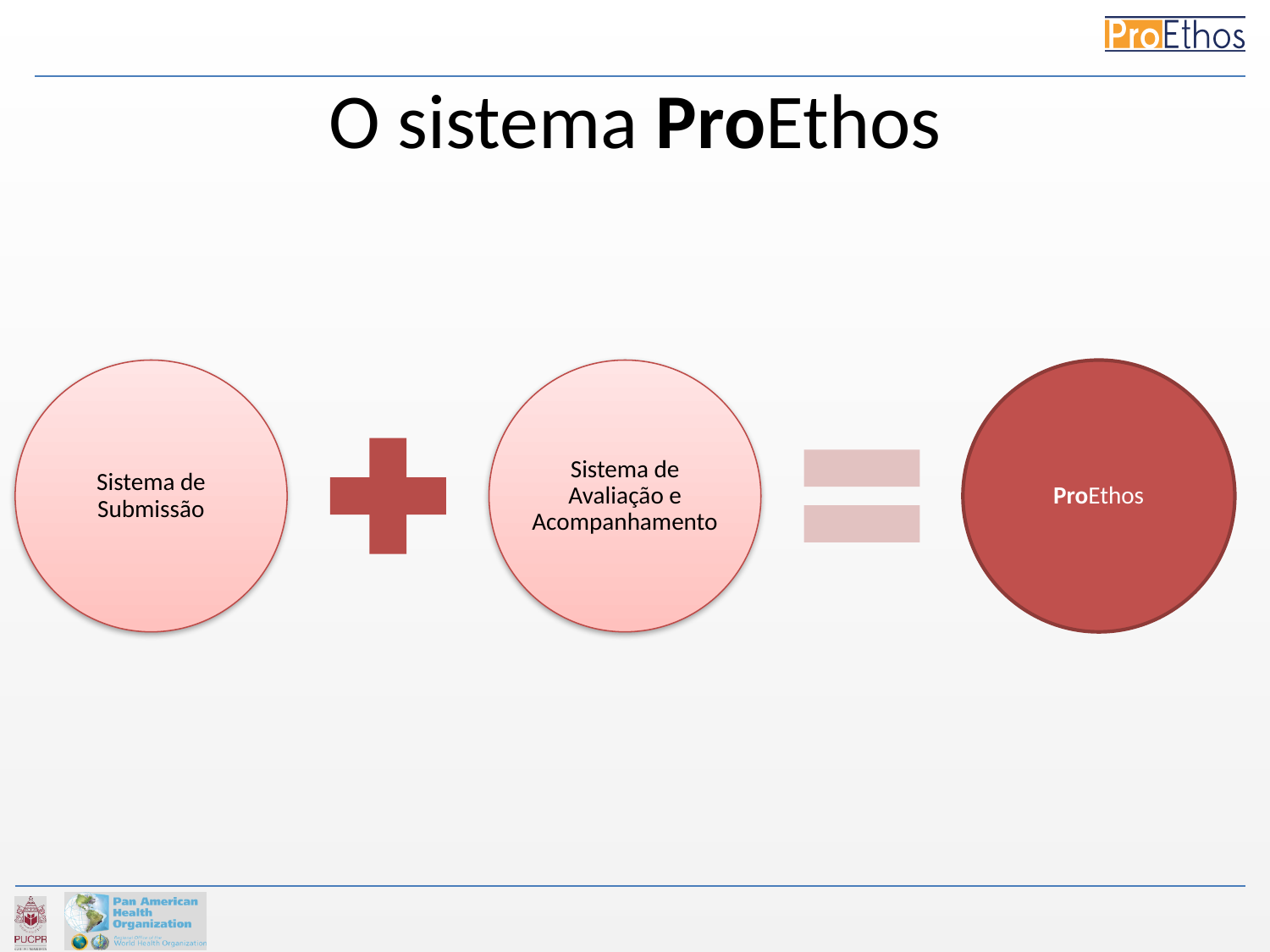

# O sistema ProEthos
Sistema de Submissão

Sistema de Avaliação e Acompanhamento

ProEthos